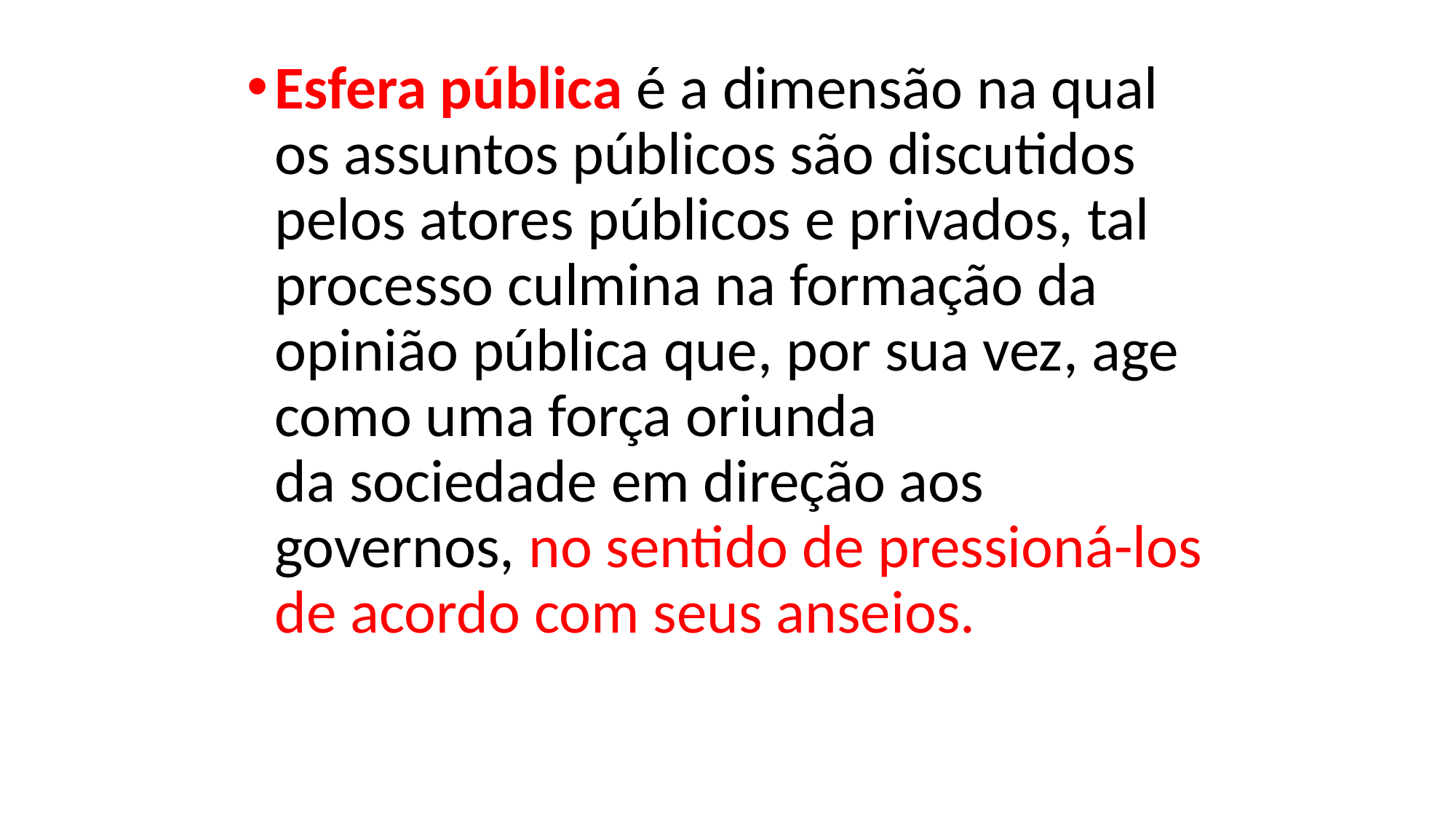

Esfera pública é a dimensão na qual os assuntos públicos são discutidos pelos atores públicos e privados, tal processo culmina na formação da opinião pública que, por sua vez, age como uma força oriunda da sociedade em direção aos governos, no sentido de pressioná-los de acordo com seus anseios.